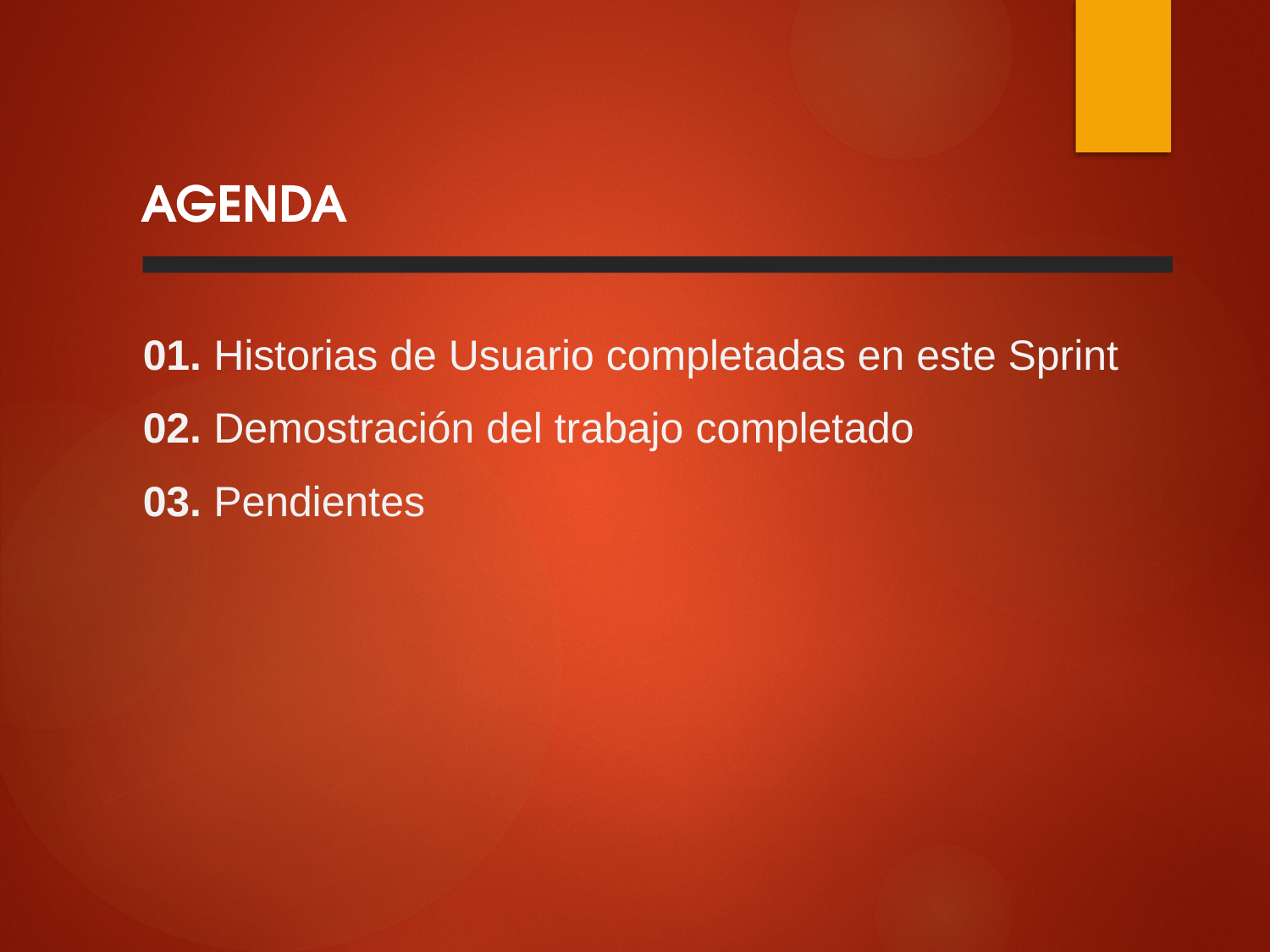

AGENDA

01. Historias de Usuario completadas en este Sprint
02. Demostración del trabajo completado
03. Pendientes